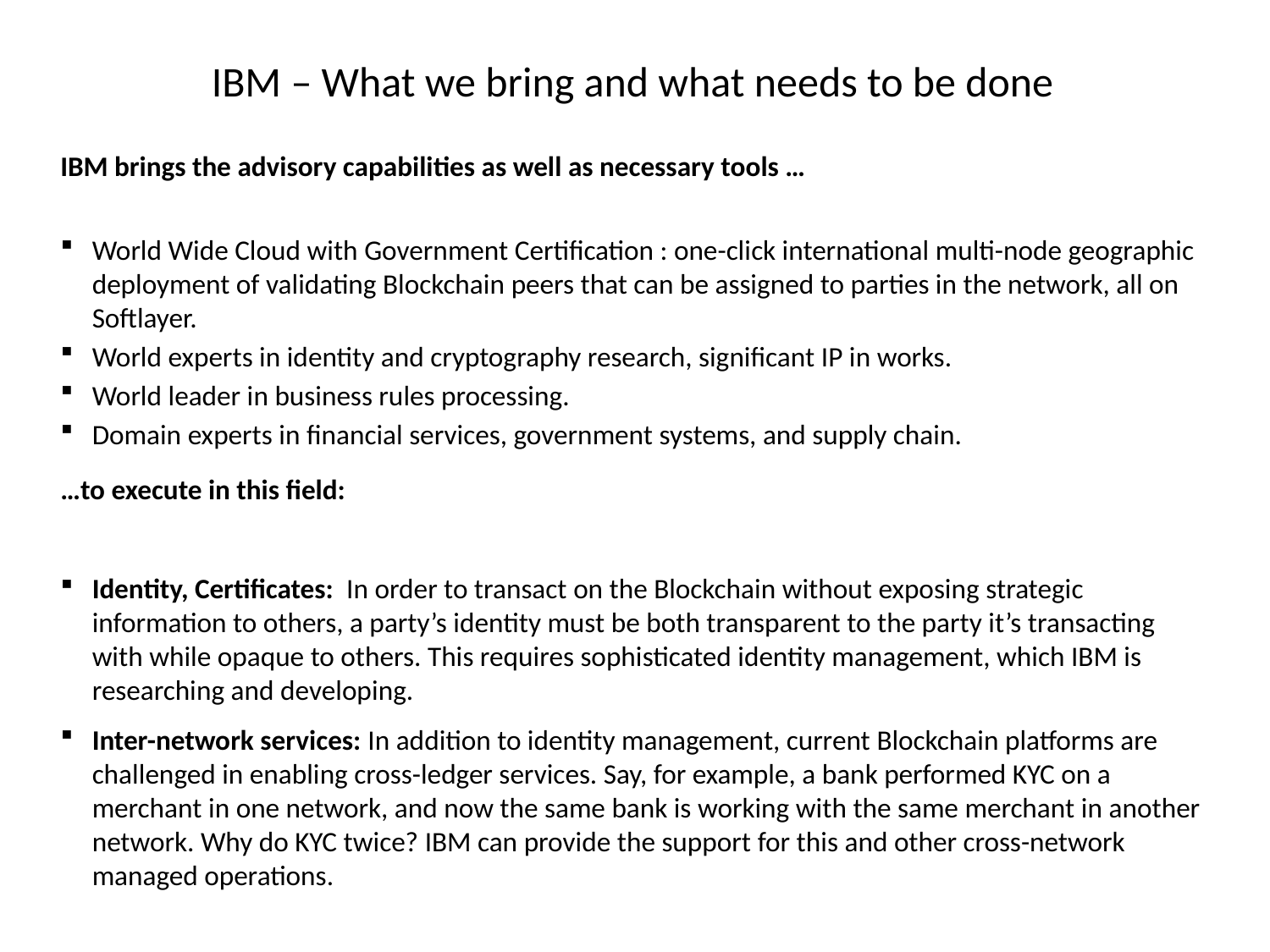

# IBM – What we bring and what needs to be done
IBM brings the advisory capabilities as well as necessary tools …

World Wide Cloud with Government Certification : one-click international multi-node geographic deployment of validating Blockchain peers that can be assigned to parties in the network, all on Softlayer.
World experts in identity and cryptography research, significant IP in works.
World leader in business rules processing.
Domain experts in financial services, government systems, and supply chain.
…to execute in this field:

Identity, Certificates:  In order to transact on the Blockchain without exposing strategic information to others, a party’s identity must be both transparent to the party it’s transacting with while opaque to others. This requires sophisticated identity management, which IBM is researching and developing.
Inter-network services: In addition to identity management, current Blockchain platforms are challenged in enabling cross-ledger services. Say, for example, a bank performed KYC on a merchant in one network, and now the same bank is working with the same merchant in another network. Why do KYC twice? IBM can provide the support for this and other cross-network managed operations.